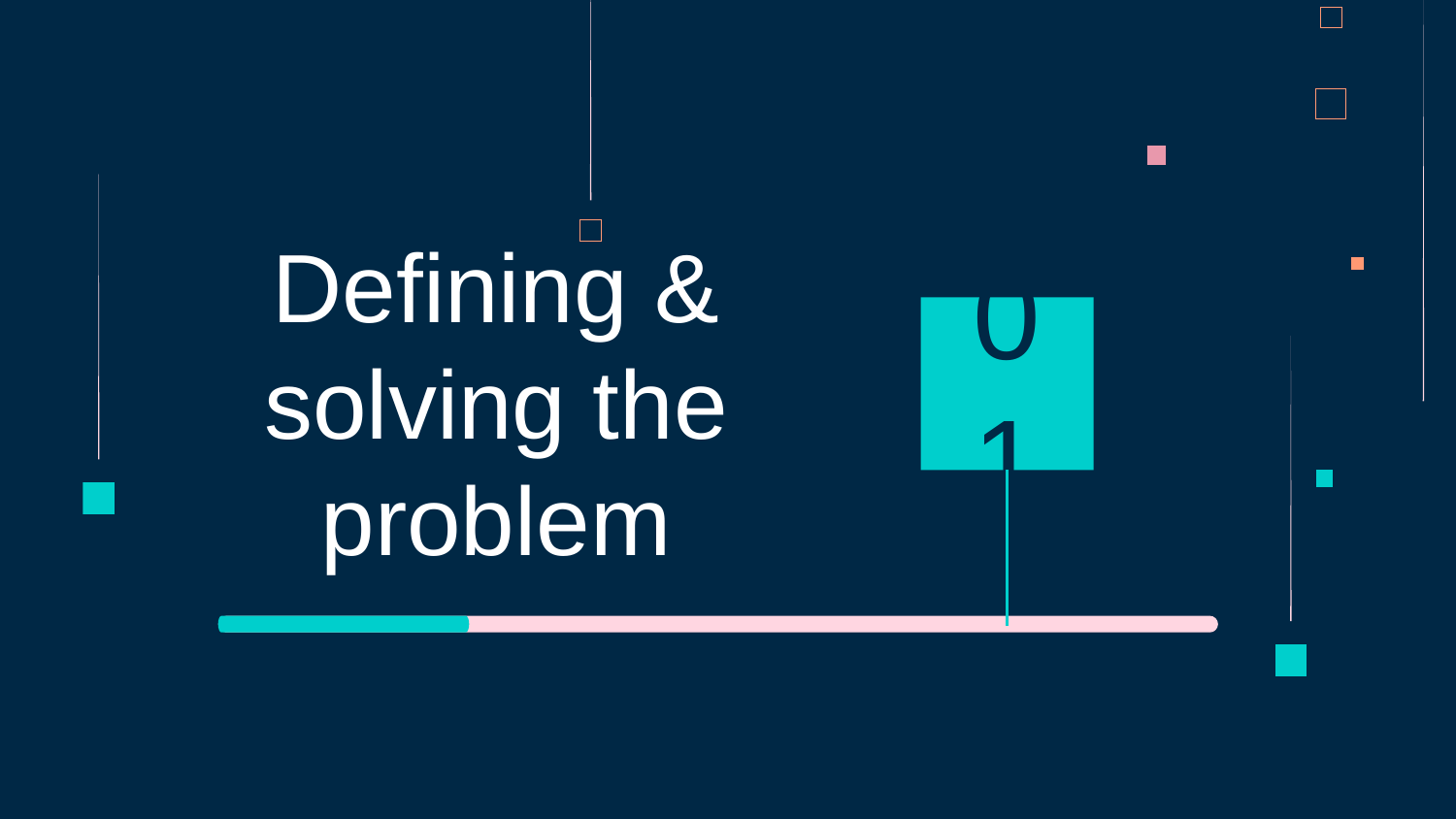

01
# Defining & solving the problem